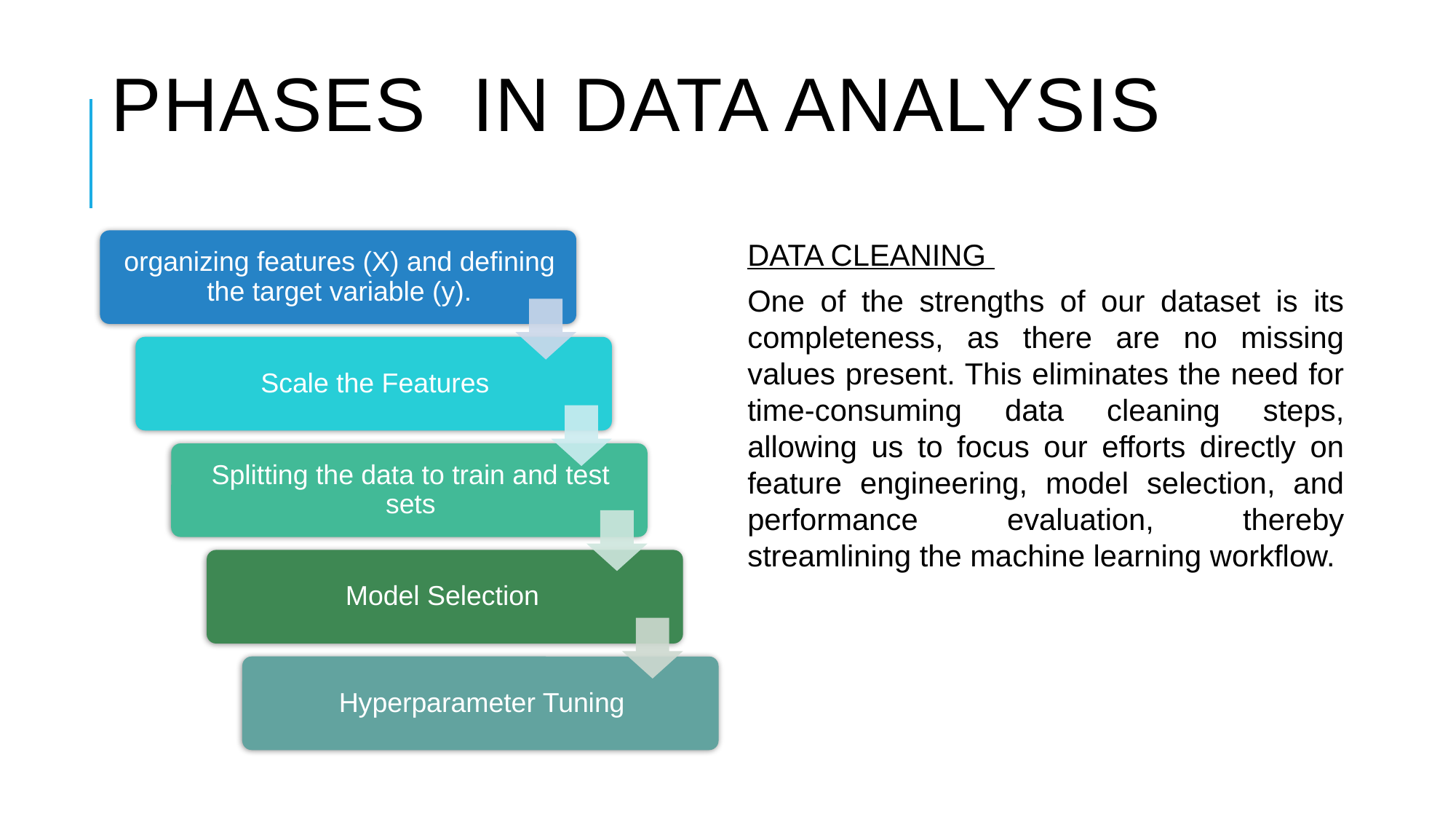

# PHASES  IN DATA ANALYSIS
organizing features (X) and defining the target variable (y).
Scale the Features
Splitting the data to train and test sets
Model Selection
Hyperparameter Tuning

DATA CLEANING
One of the strengths of our dataset is its completeness, as there are no missing values present. This eliminates the need for time-consuming data cleaning steps, allowing us to focus our efforts directly on feature engineering, model selection, and performance evaluation, thereby streamlining the machine learning workflow.